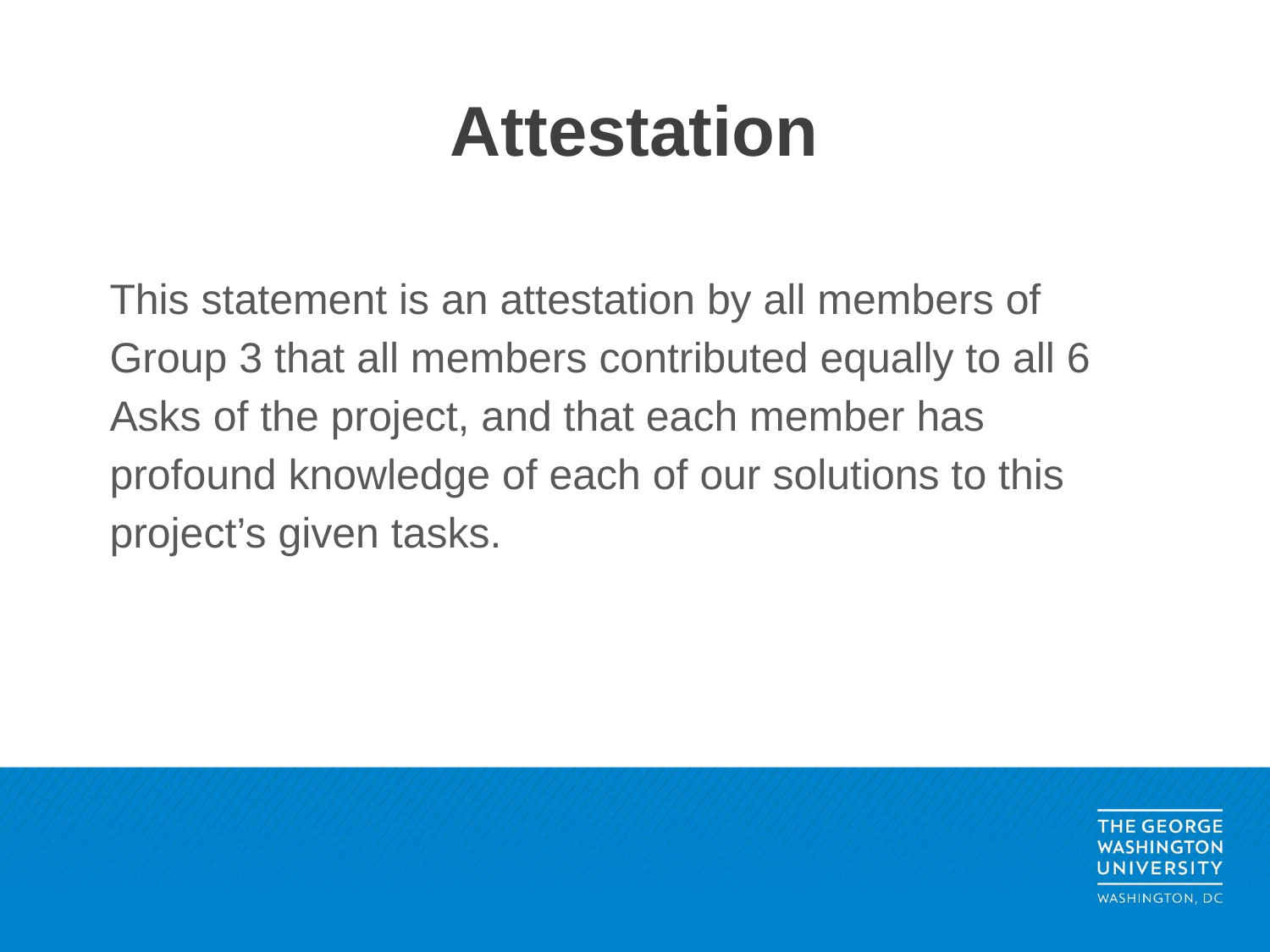

# Attestation
This statement is an attestation by all members of Group 3 that all members contributed equally to all 6 Asks of the project, and that each member has profound knowledge of each of our solutions to this project’s given tasks.